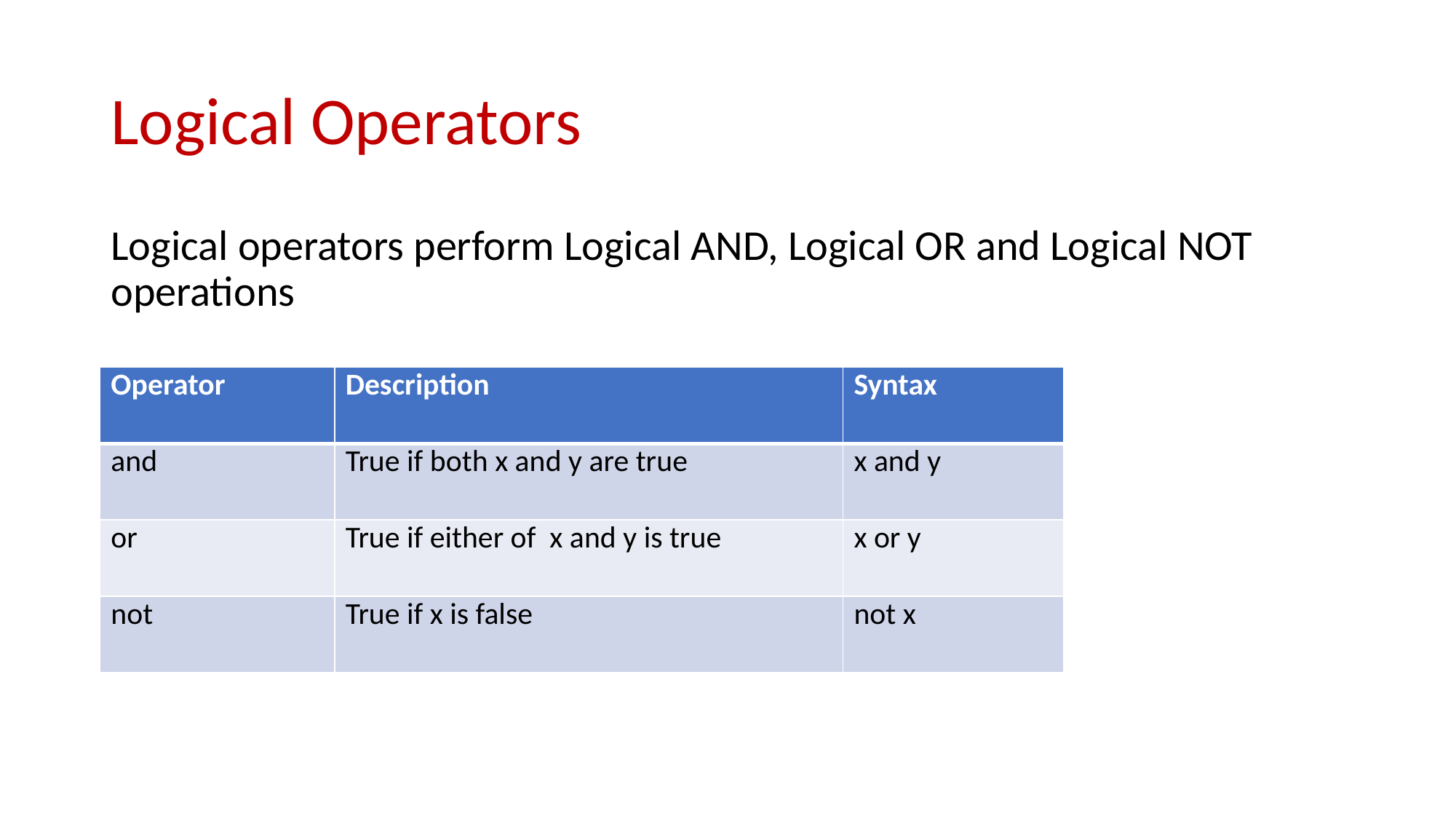

# Logical Operators
Logical operators perform Logical AND, Logical OR and Logical NOT operations

| Operator | Description | Syntax |
| --- | --- | --- |
| and | True if both x and y are true | x and y |
| or | True if either of x and y is true | x or y |
| not | True if x is false | not x |